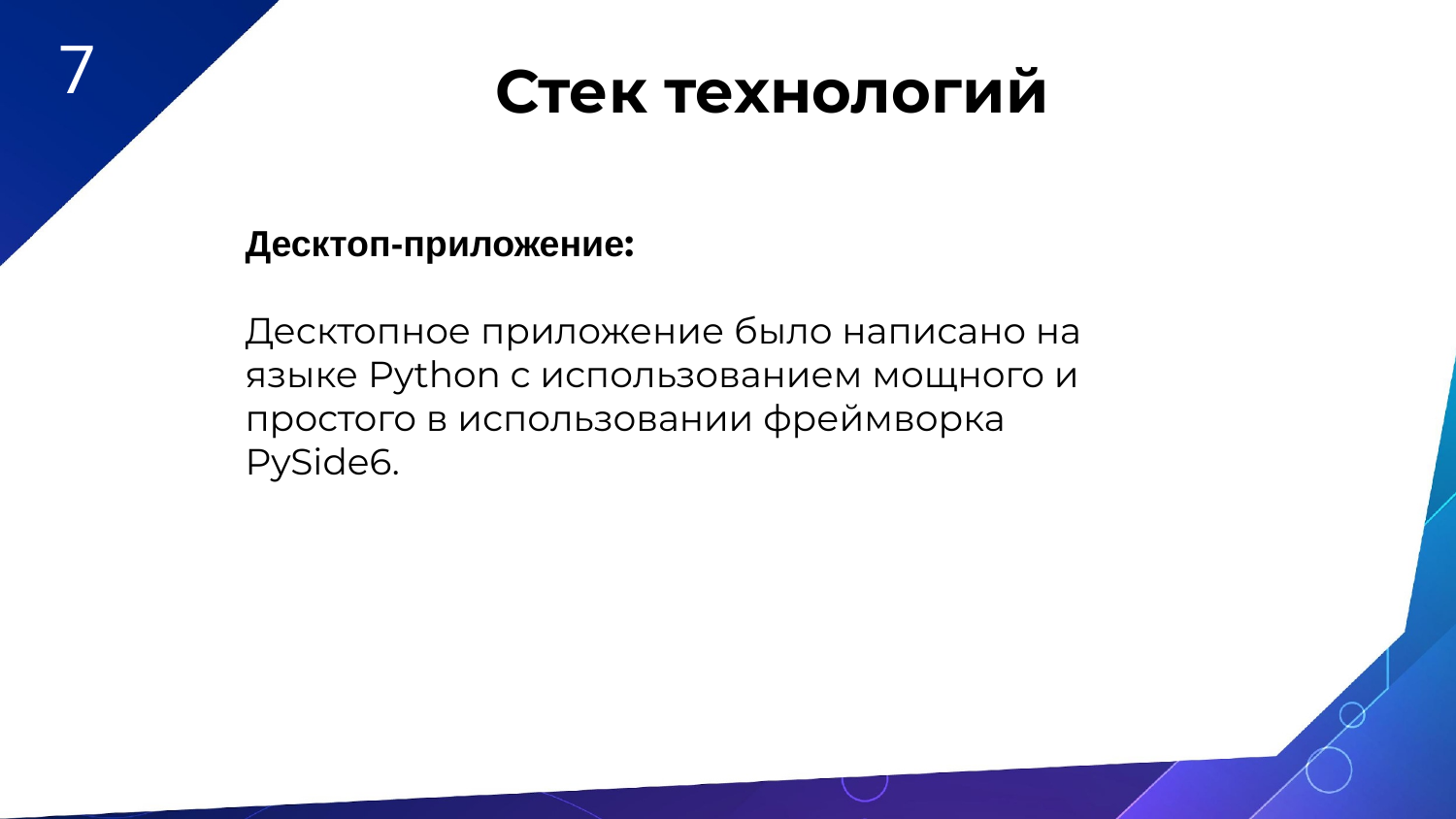

7
Стек технологий
Десктоп-приложение:

Десктопное приложение было написано на языке Python с использованием мощного и простого в использовании фреймворка PySide6.